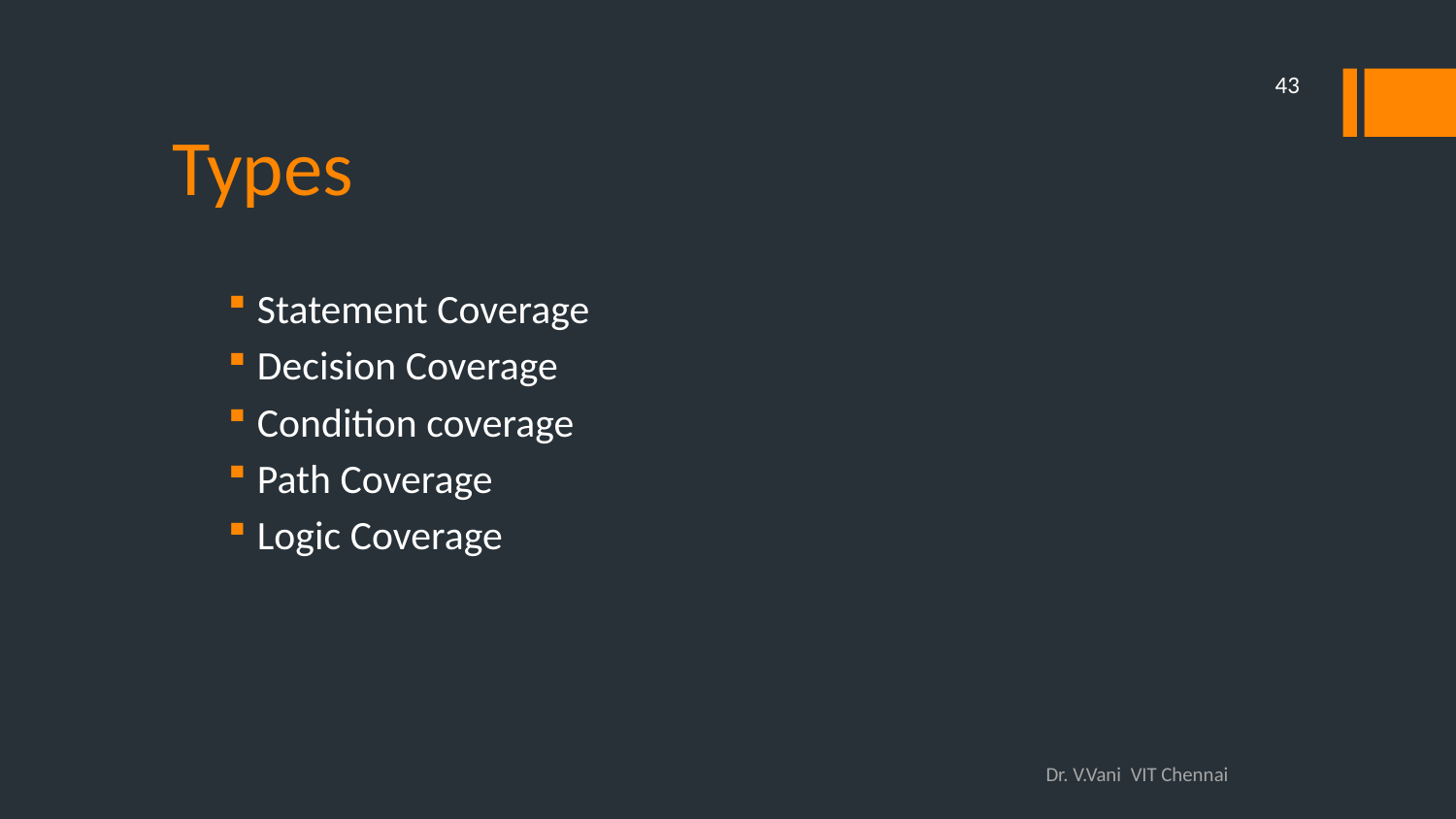

43
# Types
Statement Coverage
Decision Coverage
Condition coverage
Path Coverage
Logic Coverage
Dr. V.Vani  VIT Chennai